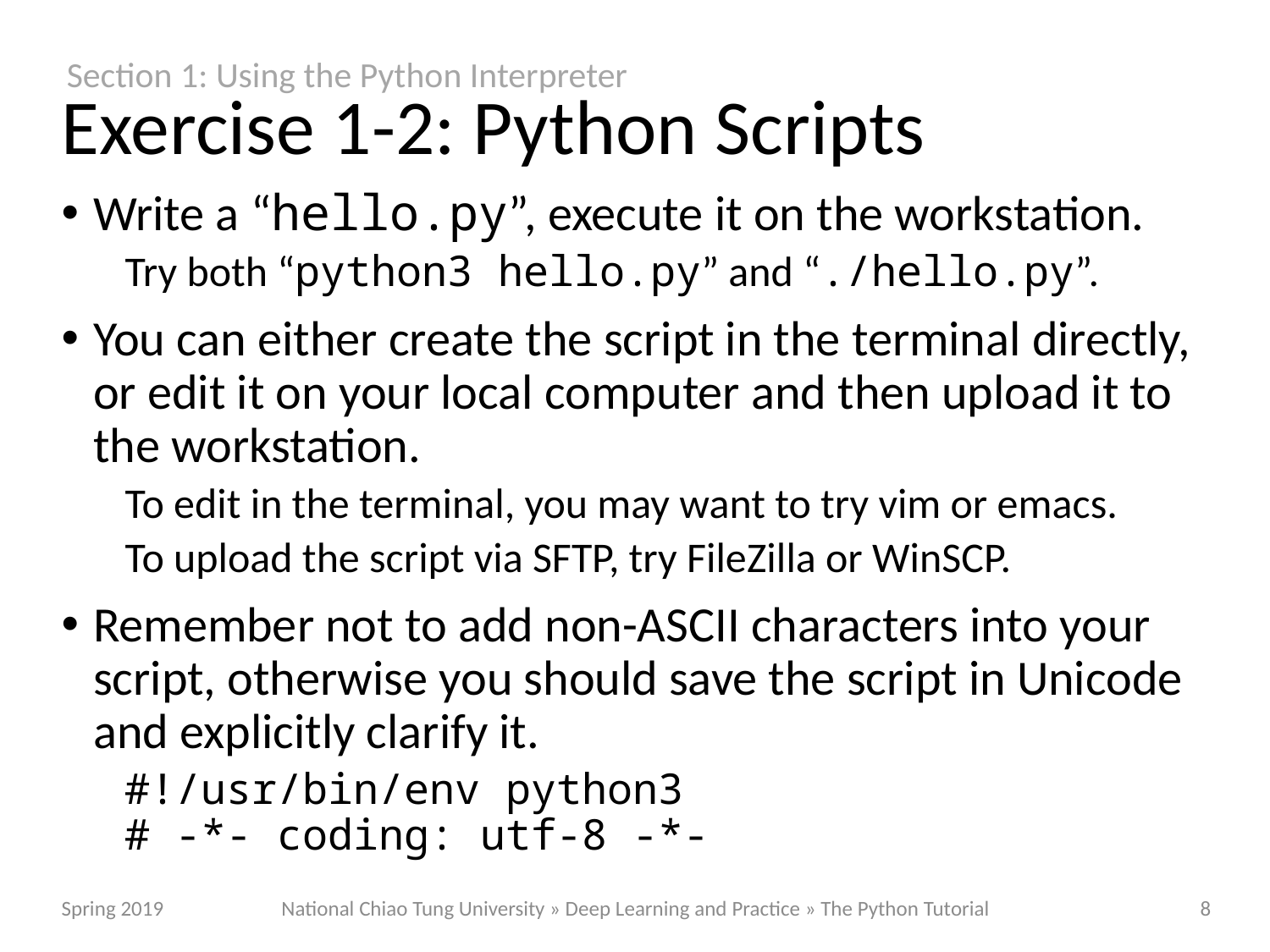

Section 1: Using the Python Interpreter
# Exercise 1-2: Python Scripts
Write a “hello.py”, execute it on the workstation.
Try both “python3 hello.py” and “./hello.py”.
You can either create the script in the terminal directly, or edit it on your local computer and then upload it to the workstation.
To edit in the terminal, you may want to try vim or emacs.
To upload the script via SFTP, try FileZilla or WinSCP.
Remember not to add non-ASCII characters into your script, otherwise you should save the script in Unicode and explicitly clarify it.
#!/usr/bin/env python3
# -*- coding: utf-8 -*-

National Chiao Tung University » Deep Learning and Practice » The Python Tutorial
Spring 2019
8